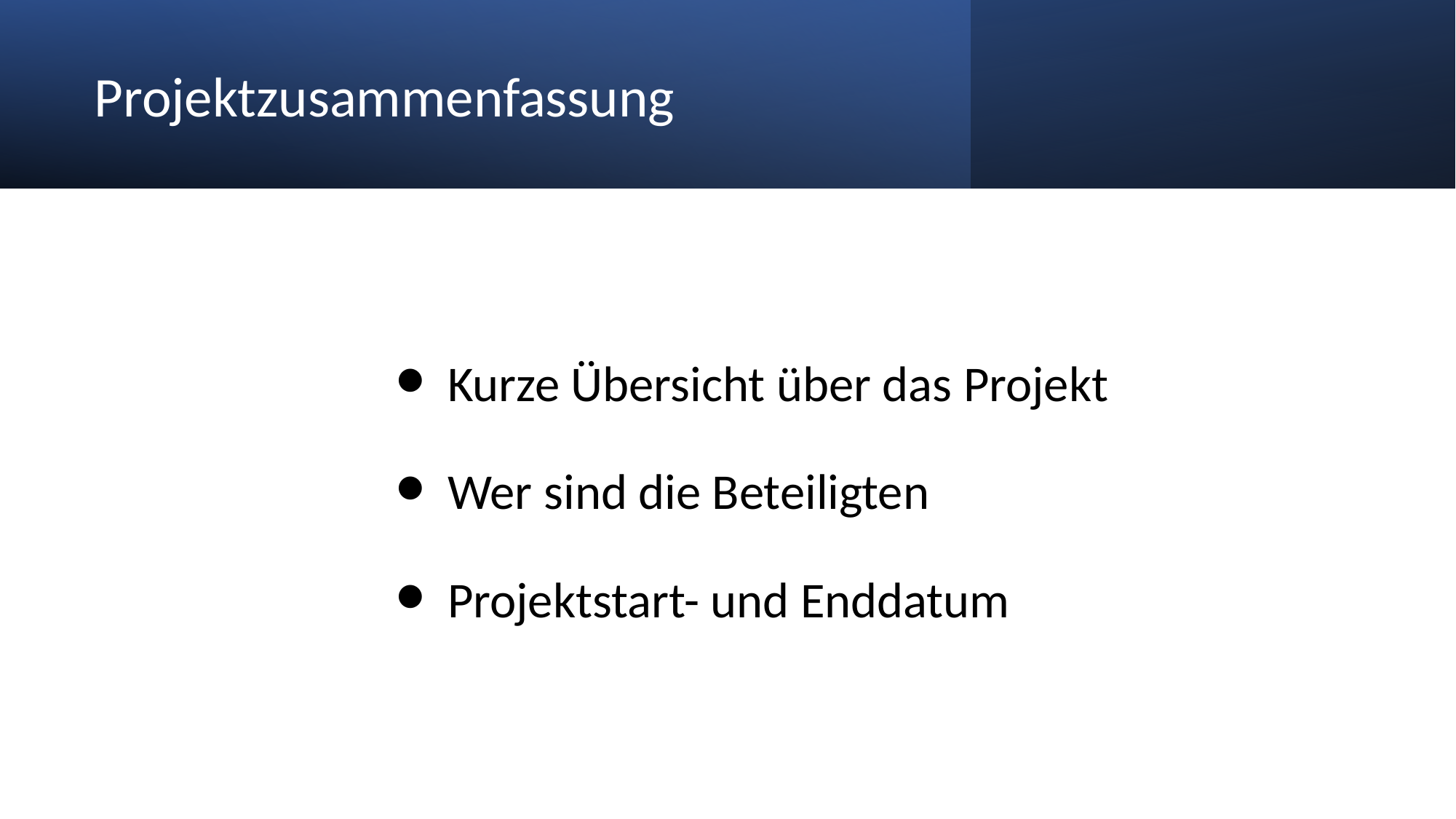

Kurze Übersicht über das Projekt

Wer sind die Beteiligten

Projektstart- und Enddatum

# Projektzusammenfassung